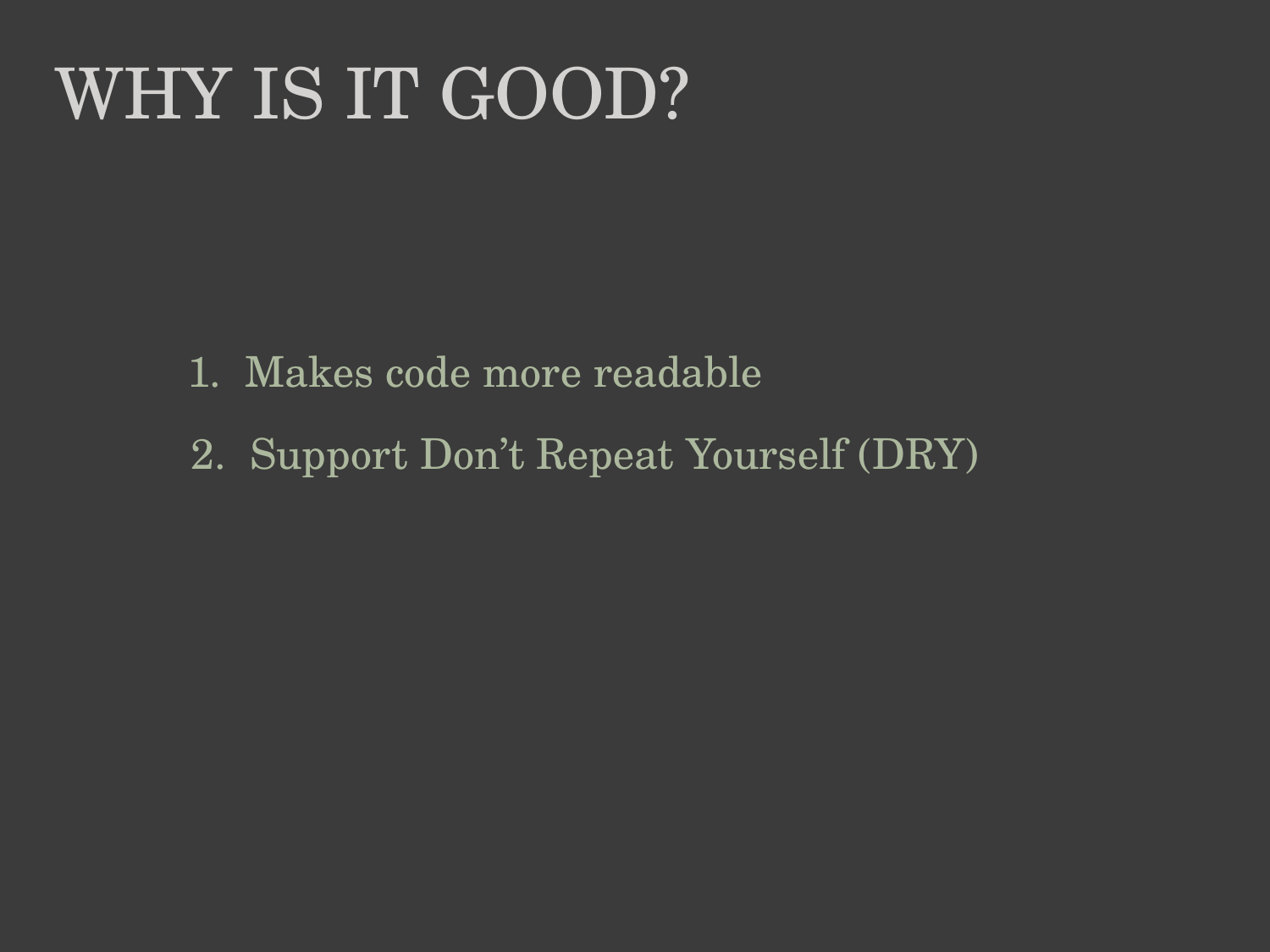

Why is it good?
1.  Makes code more readable
2.  Support Don’t Repeat Yourself (DRY)